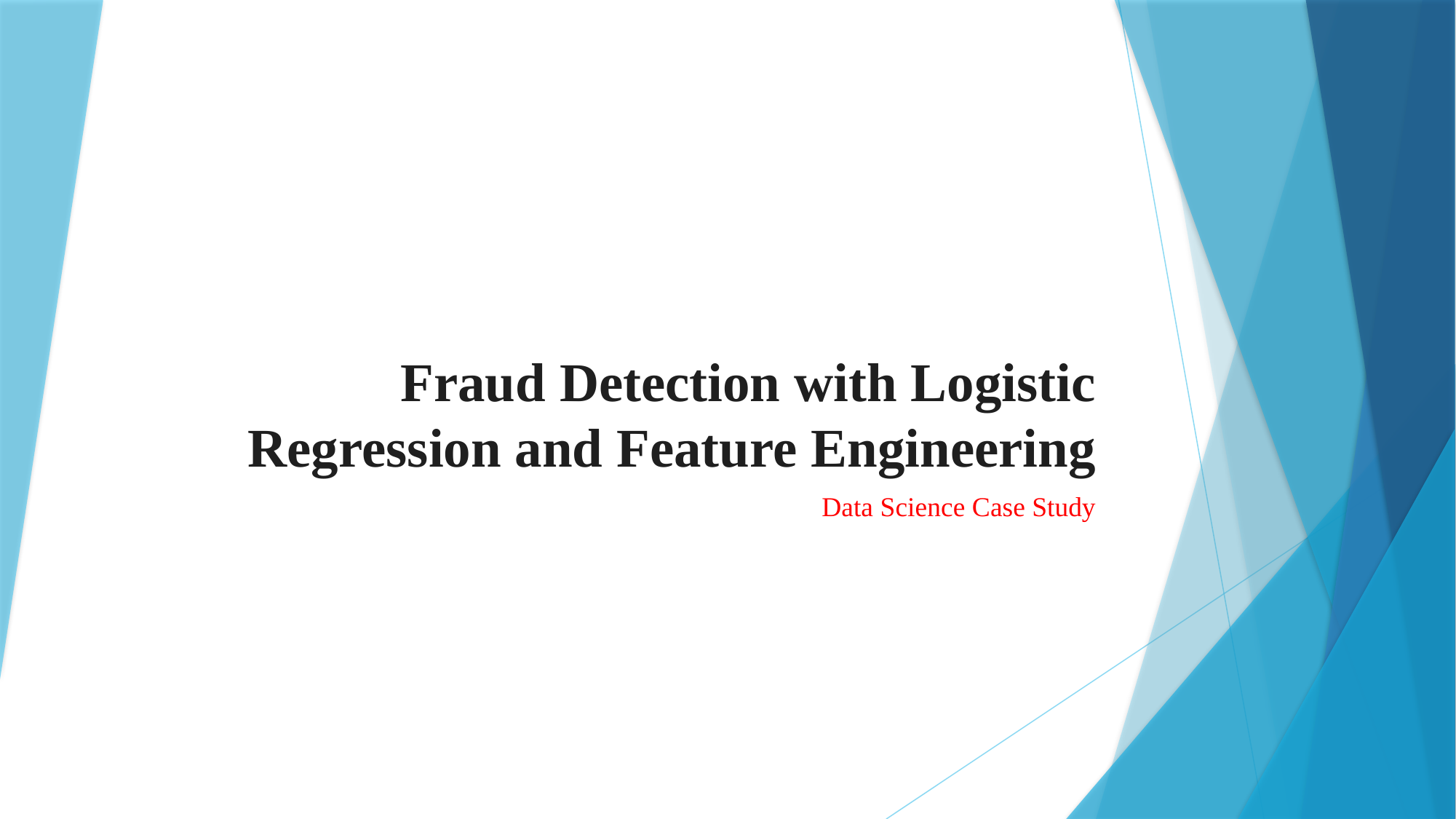

# Fraud Detection with Logistic Regression and Feature Engineering
Data Science Case Study